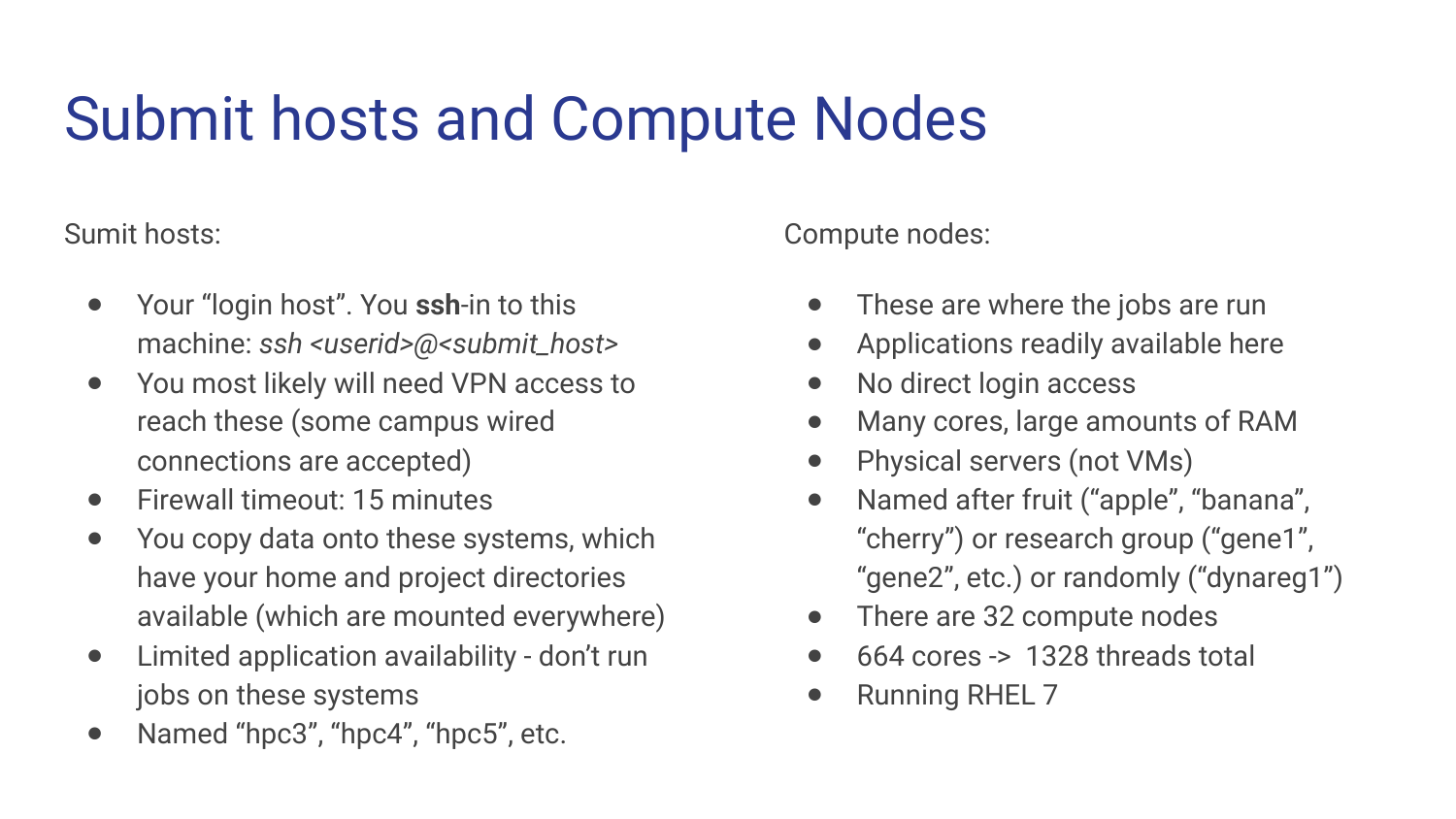

# Submit hosts and Compute Nodes
Sumit hosts:
Your “login host”. You ssh-in to this machine: ssh <userid>@<submit_host>
You most likely will need VPN access to reach these (some campus wired connections are accepted)
Firewall timeout: 15 minutes
You copy data onto these systems, which have your home and project directories available (which are mounted everywhere)
Limited application availability - don’t run jobs on these systems
Named “hpc3”, “hpc4”, “hpc5”, etc.
Compute nodes:
These are where the jobs are run
Applications readily available here
No direct login access
Many cores, large amounts of RAM
Physical servers (not VMs)
Named after fruit (“apple”, “banana”, “cherry”) or research group (“gene1”, “gene2”, etc.) or randomly (“dynareg1”)
There are 32 compute nodes
664 cores ->  1328 threads total
Running RHEL 7